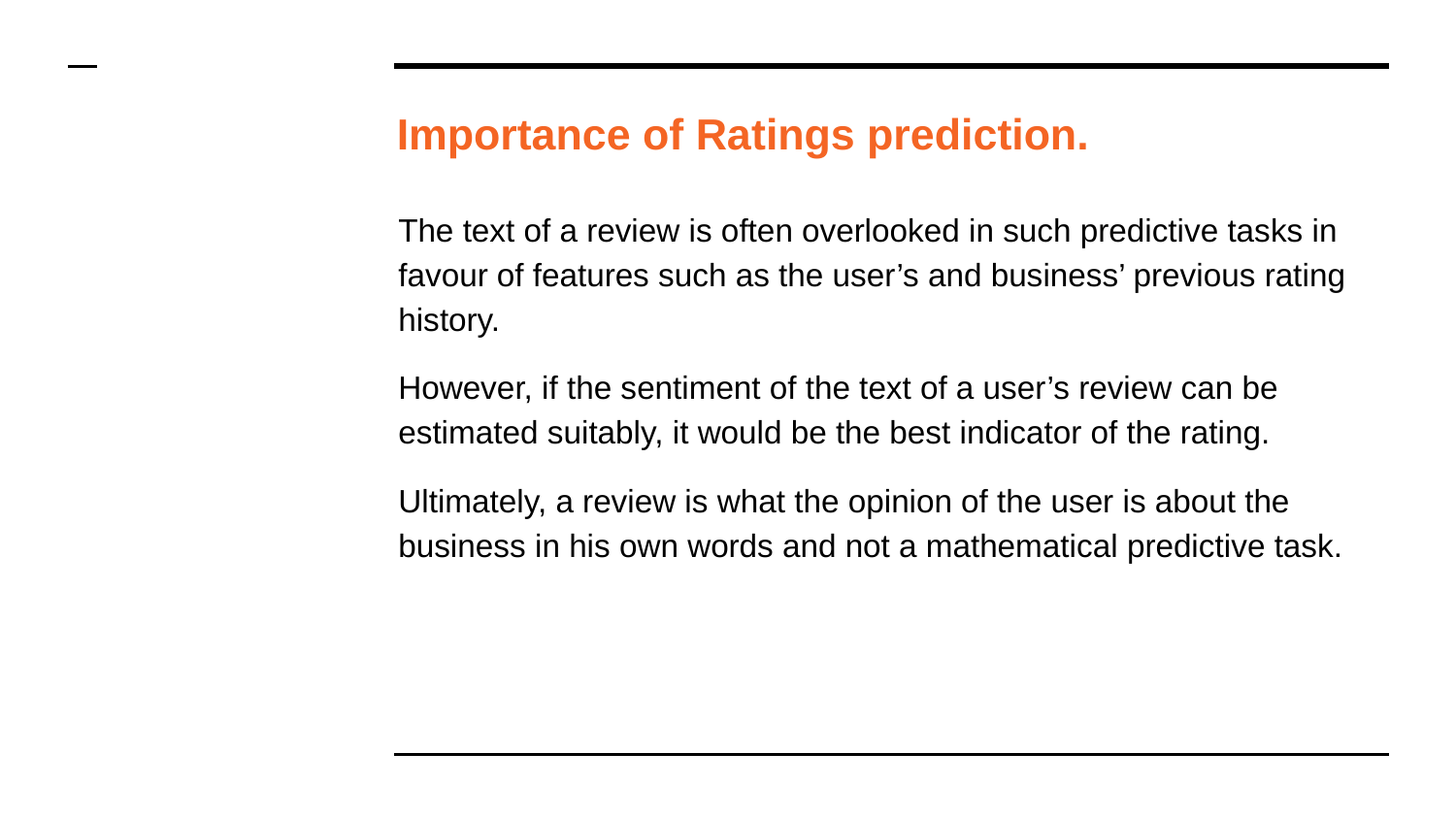

# Importance of Ratings prediction.
The text of a review is often overlooked in such predictive tasks in favour of features such as the user’s and business’ previous rating history.
However, if the sentiment of the text of a user’s review can be estimated suitably, it would be the best indicator of the rating.
Ultimately, a review is what the opinion of the user is about the business in his own words and not a mathematical predictive task.